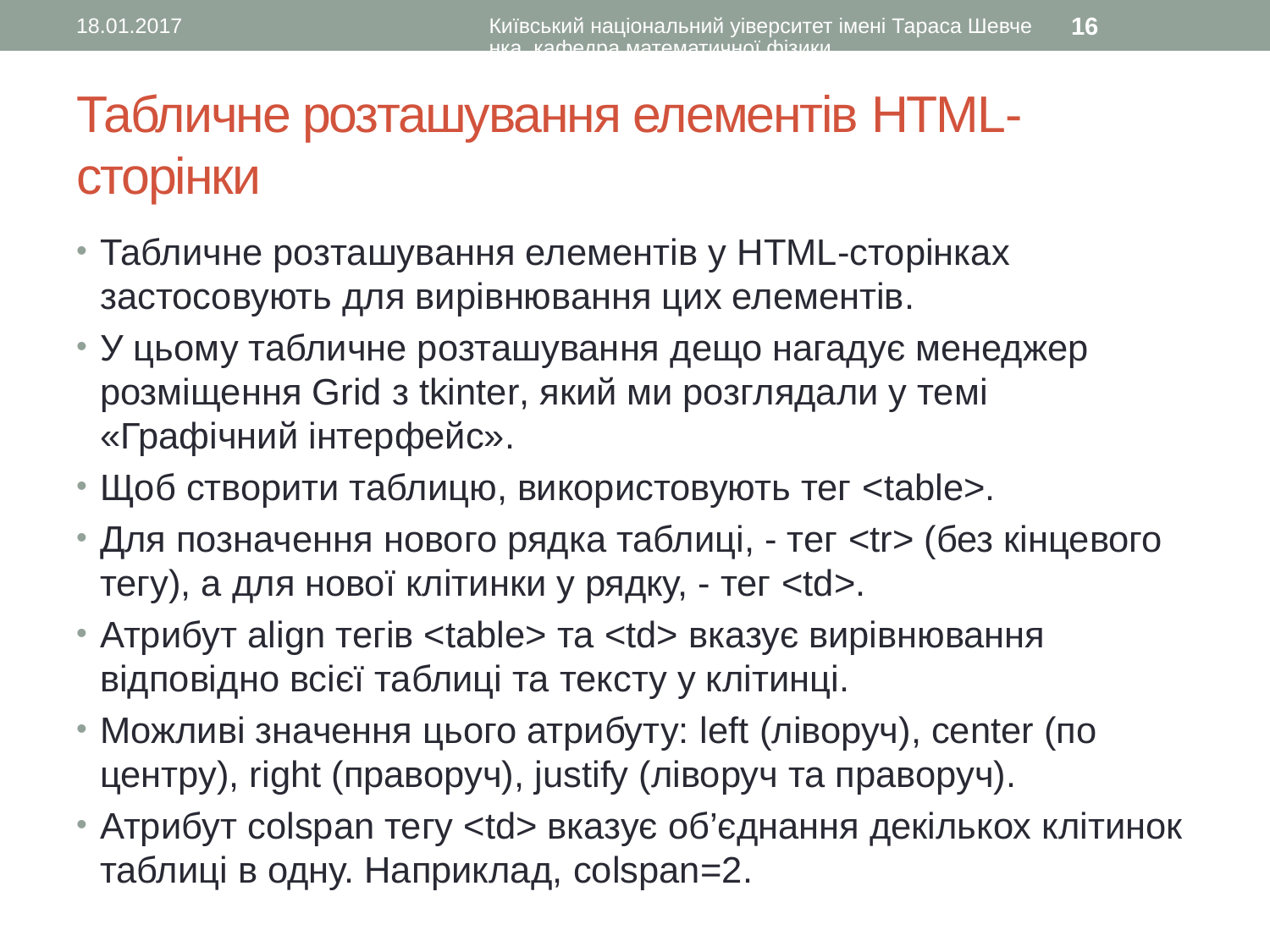

18.01.2017
Київський національний уіверситет імені Тараса Шевченка, кафедра математичної фізики
16
# Табличне розташування елементів HTML-сторінки
Табличне розташування елементів у HTML-сторінках застосовують для вирівнювання цих елементів.
У цьому табличне розташування дещо нагадує менеджер розміщення Grid з tkinter, який ми розглядали у темі «Графічний інтерфейс».
Щоб створити таблицю, використовують тег <table>.
Для позначення нового рядка таблиці, - тег <tr> (без кінцевого тегу), а для нової клітинки у рядку, - тег <td>.
Атрибут align тегів <table> та <td> вказує вирівнювання відповідно всієї таблиці та тексту у клітинці.
Можливі значення цього атрибуту: left (ліворуч), center (по центру), right (праворуч), justify (ліворуч та праворуч).
Атрибут colspan тегу <td> вказує об’єднання декількох клітинок таблиці в одну. Наприклад, colspan=2.